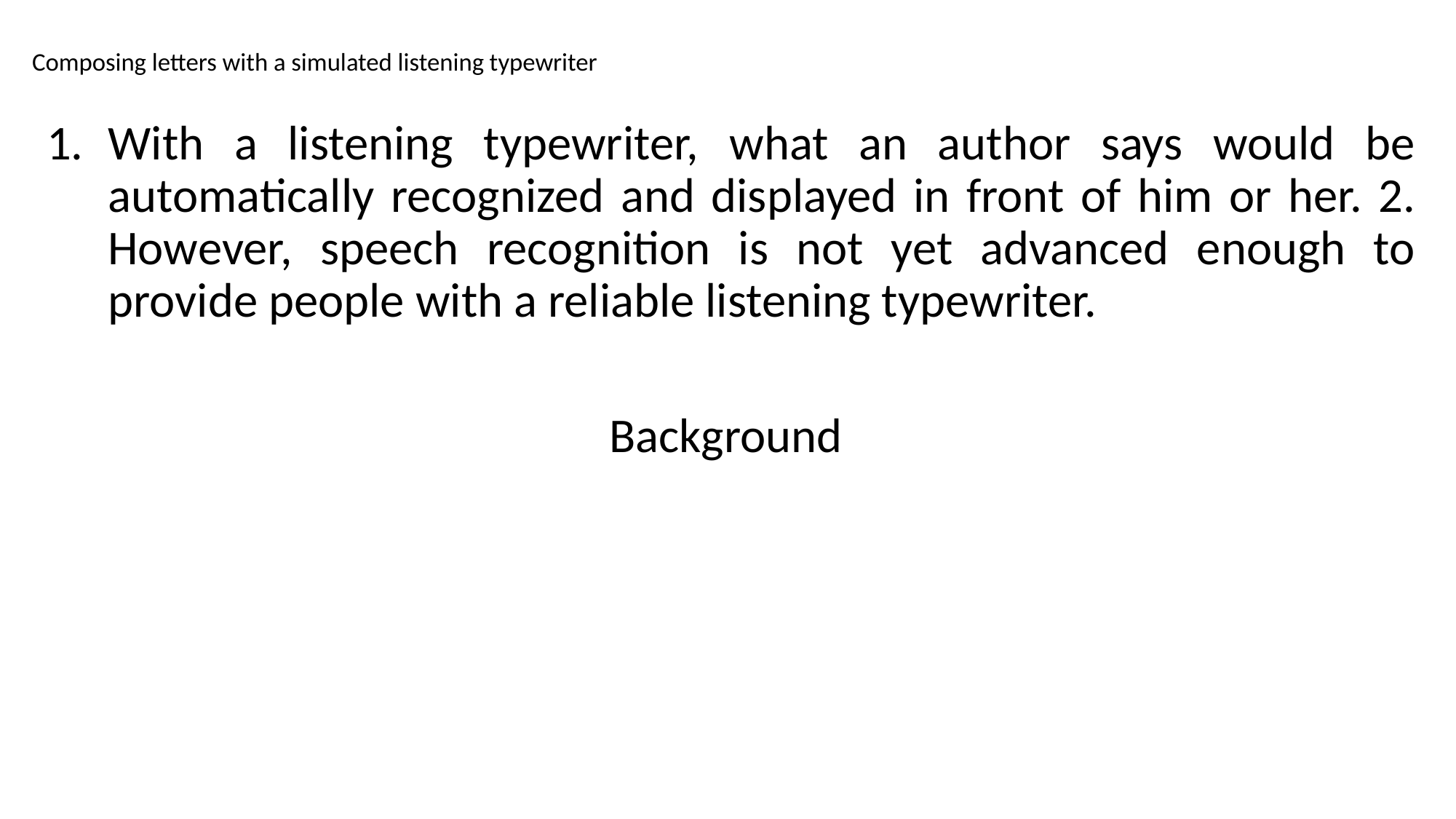

# Composing letters with a simulated listening typewriter
With a listening typewriter, what an author says would be automatically recognized and displayed in front of him or her. 2. However, speech recognition is not yet advanced enough to provide people with a reliable listening typewriter.

Background